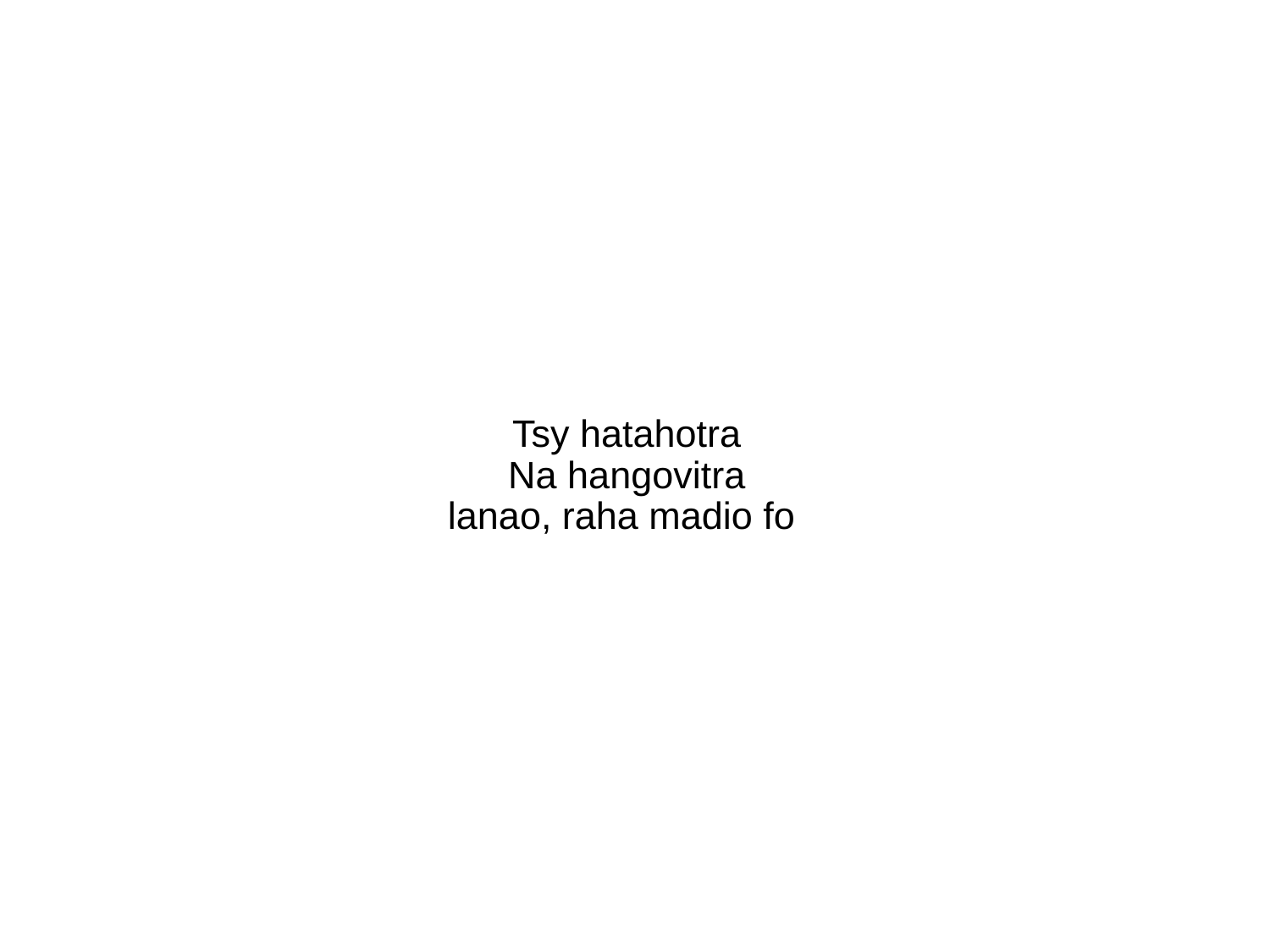

Tsy hatahotra
Na hangovitra
lanao, raha madio fo